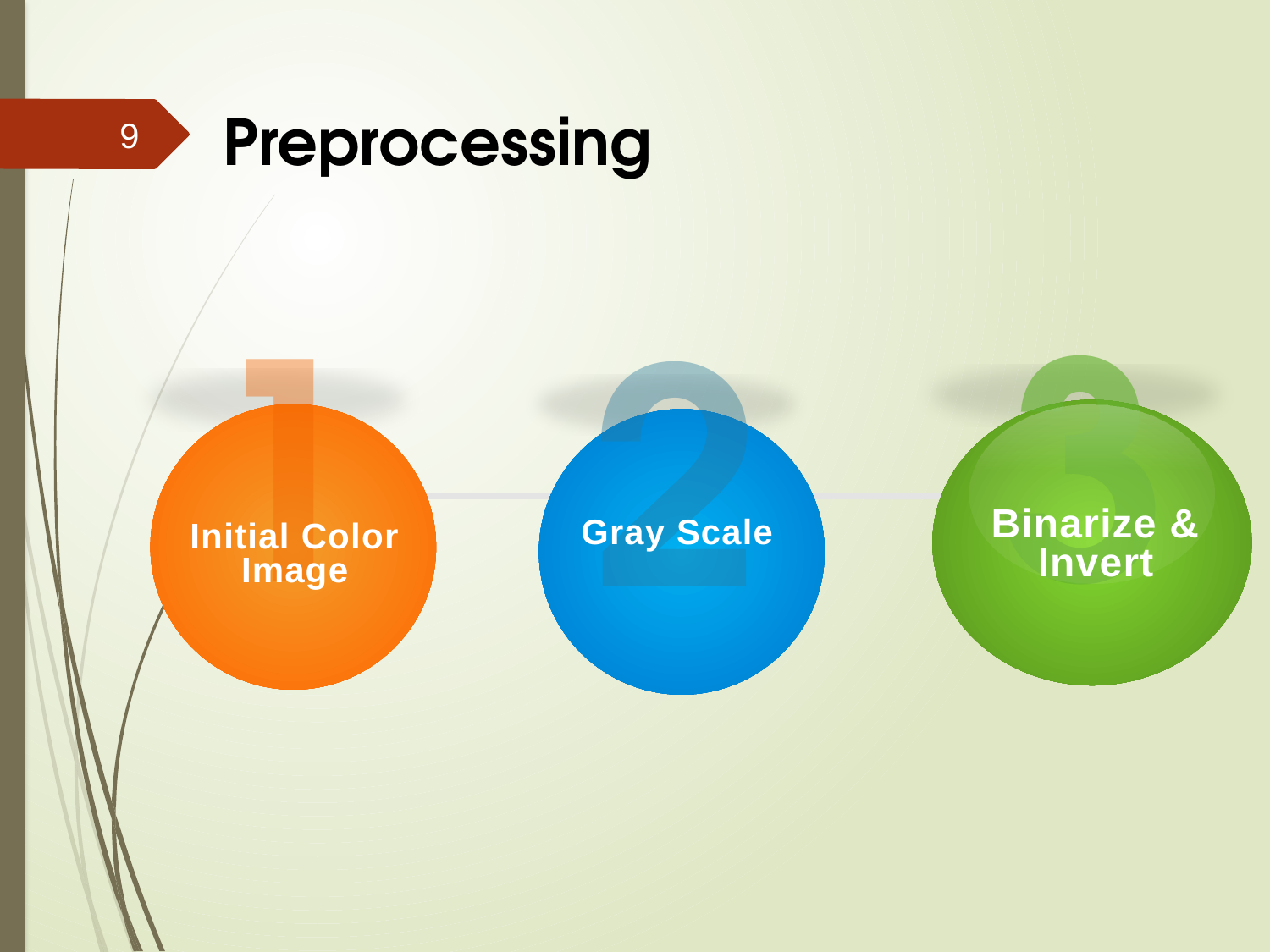

# Preprocessing
9
1

Initial Color Image
3

Binarize & Invert

2

Gray Scale